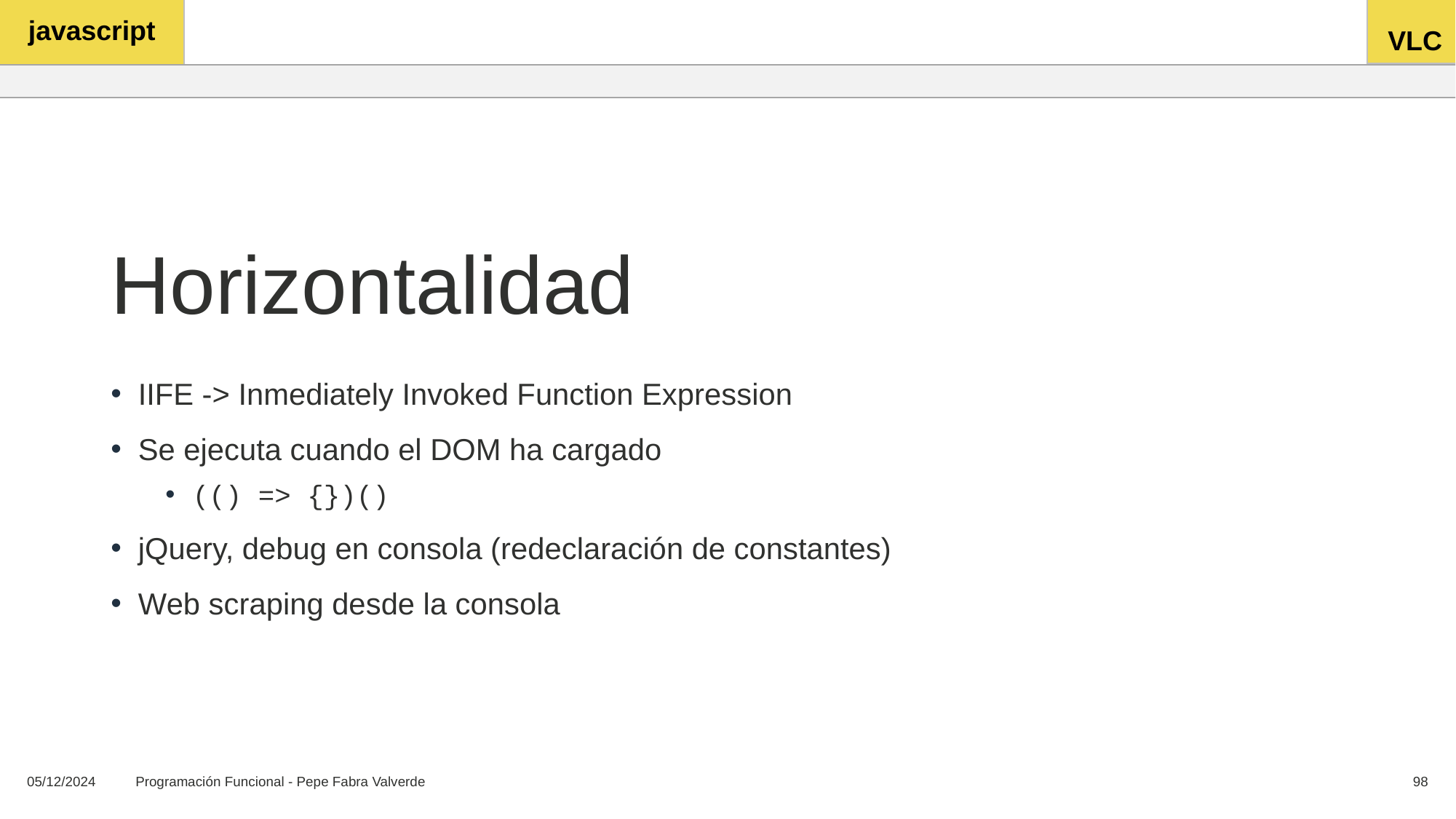

# Horizontalidad
IIFE -> Inmediately Invoked Function Expression
Se ejecuta cuando el DOM ha cargado
(() => {})()
jQuery, debug en consola (redeclaración de constantes)
Web scraping desde la consola
05/12/2024
Programación Funcional - Pepe Fabra Valverde
98